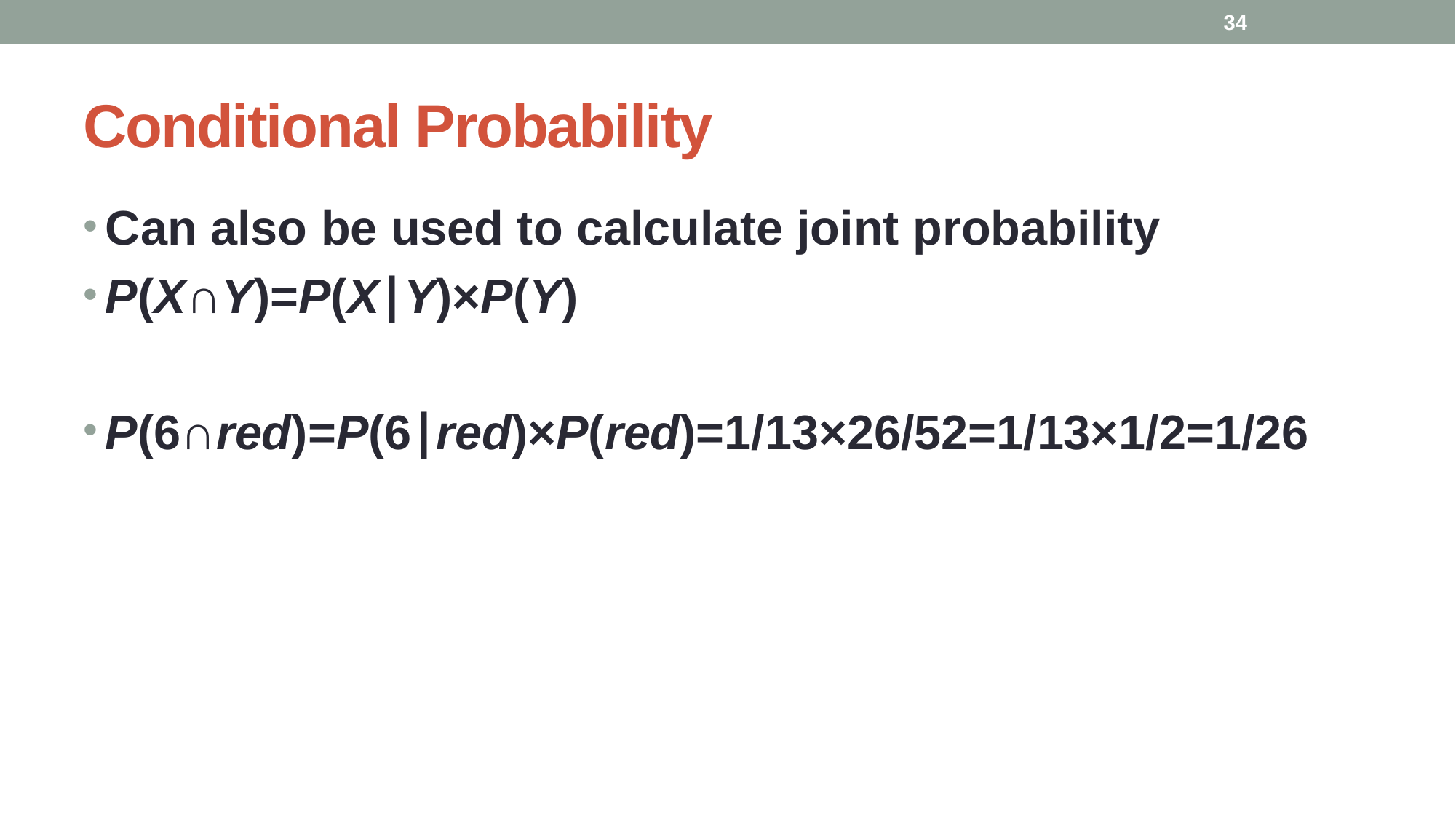

34
# Conditional Probability
Can also be used to calculate joint probability
P(X∩Y)=P(X∣Y)×P(Y)

P(6∩red)=P(6∣red)×P(red)=1/13×26/52=1/13×1/2=1/26​